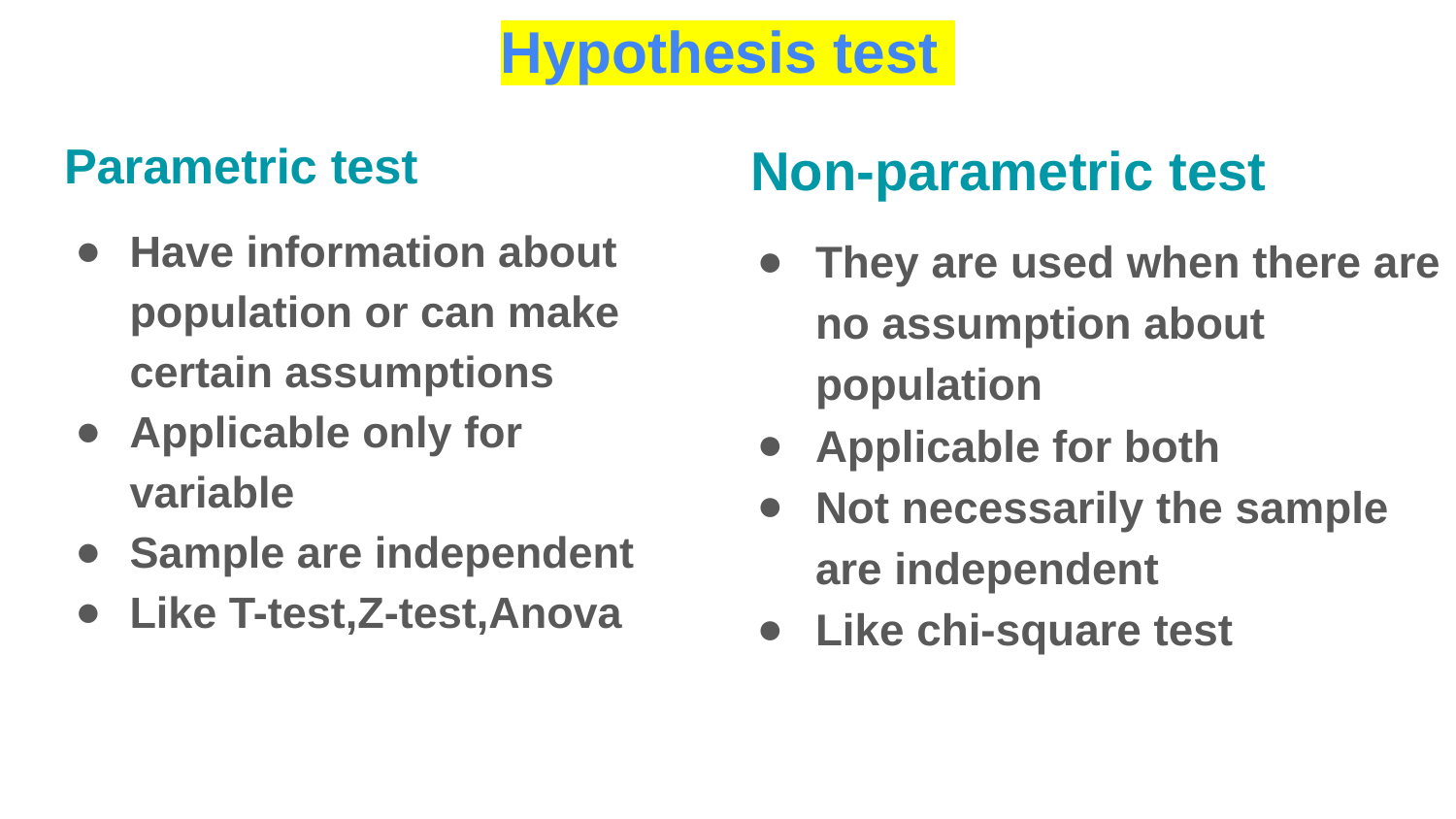

# Hypothesis test
Parametric test
Have information about population or can make certain assumptions
Applicable only for variable
Sample are independent
Like T-test,Z-test,Anova
 Non-parametric test
They are used when there are no assumption about population
Applicable for both
Not necessarily the sample are independent
Like chi-square test